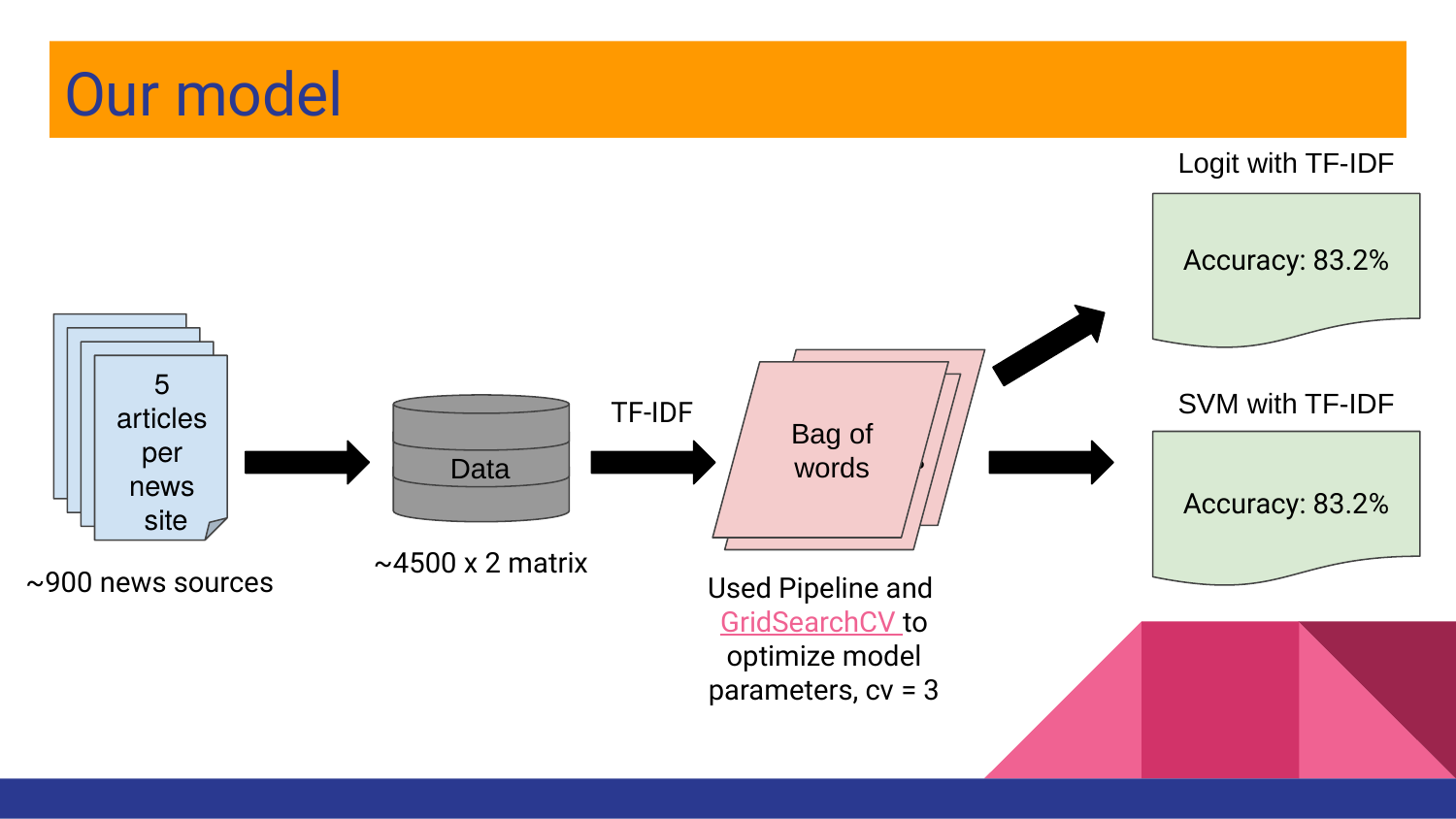

# Our model
Logit with TF-IDF

Accuracy: 83.2%

5
articles
per
news
site

TF-IDF
SVM with TF-IDF

Bag of words
Bag of words
Data

Accuracy: 83.2%
~4500 x 2 matrix
~900 news sources
Used Pipeline and GridSearchCV to optimize model parameters, cv = 3